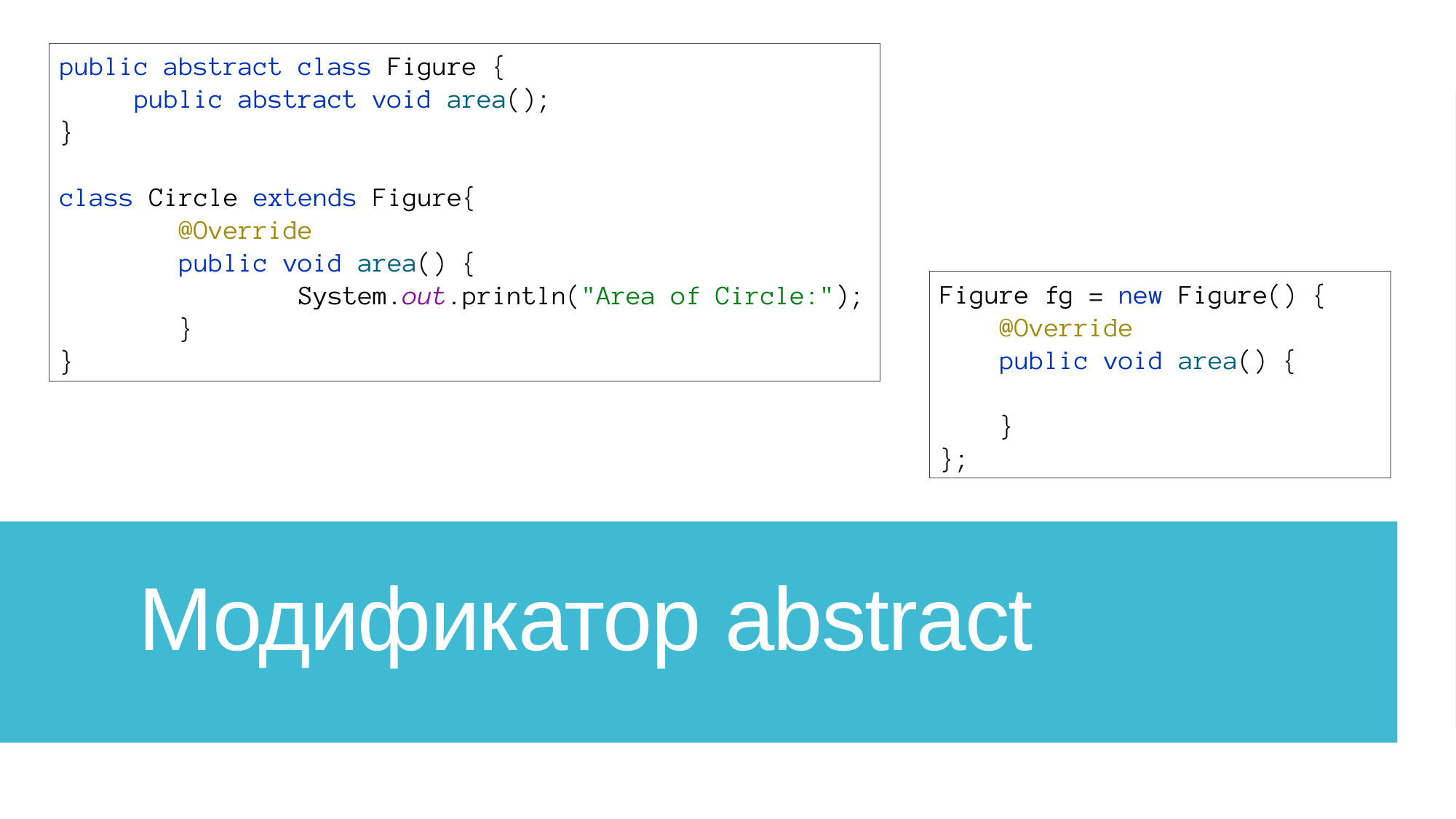

public abstract class Figure {
     public abstract void area();
}
class Circle extends Figure{
        @Override
        public void area() {
                System.out.println("Area of Circle:");
        }
}
Figure fg = new Figure() {
    @Override
    public void area() {
    }
};

# Модификатор abstract